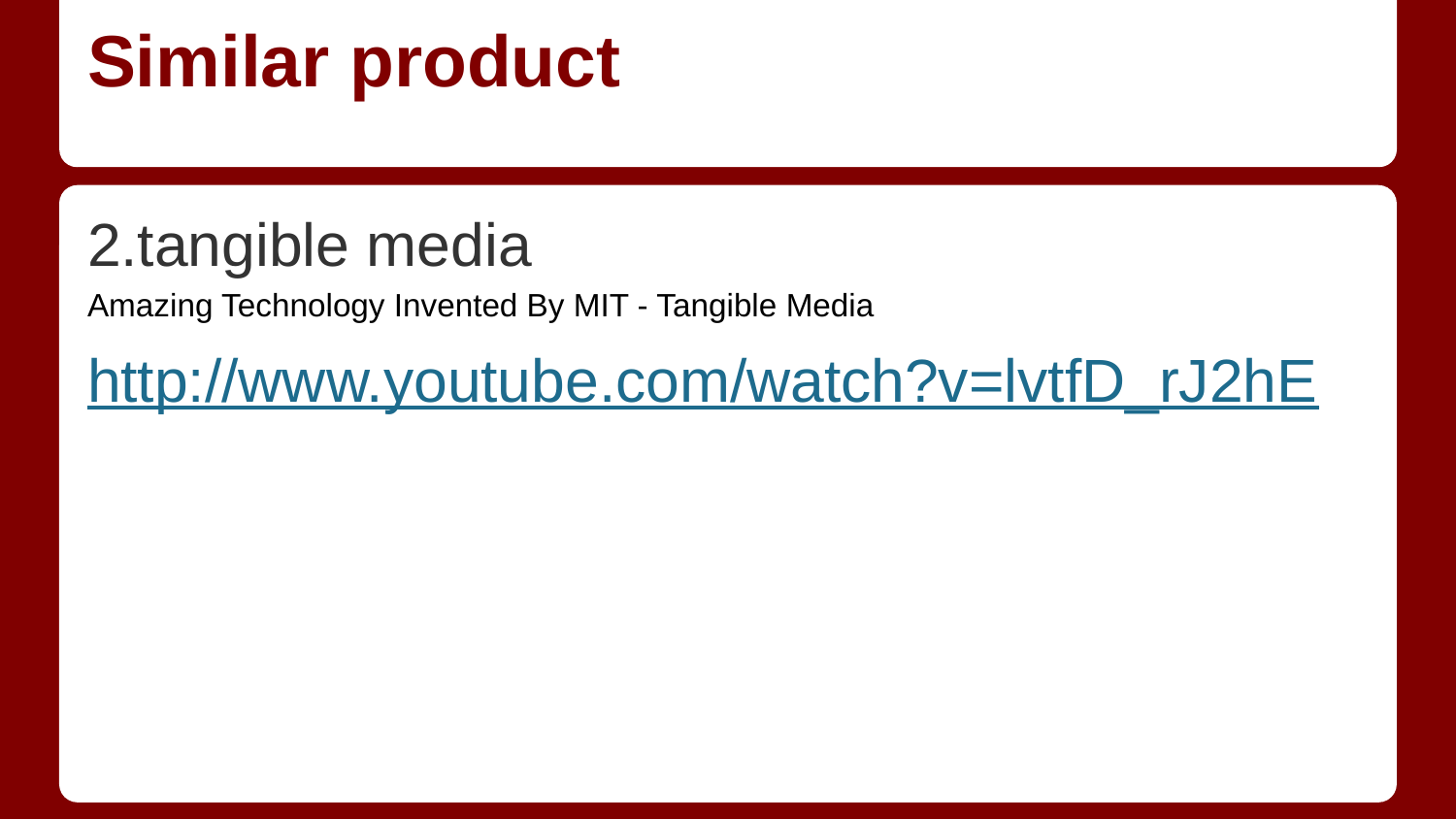

# Similar product

2.tangible media
Amazing Technology Invented By MIT - Tangible Media
http://www.youtube.com/watch?v=lvtfD_rJ2hE